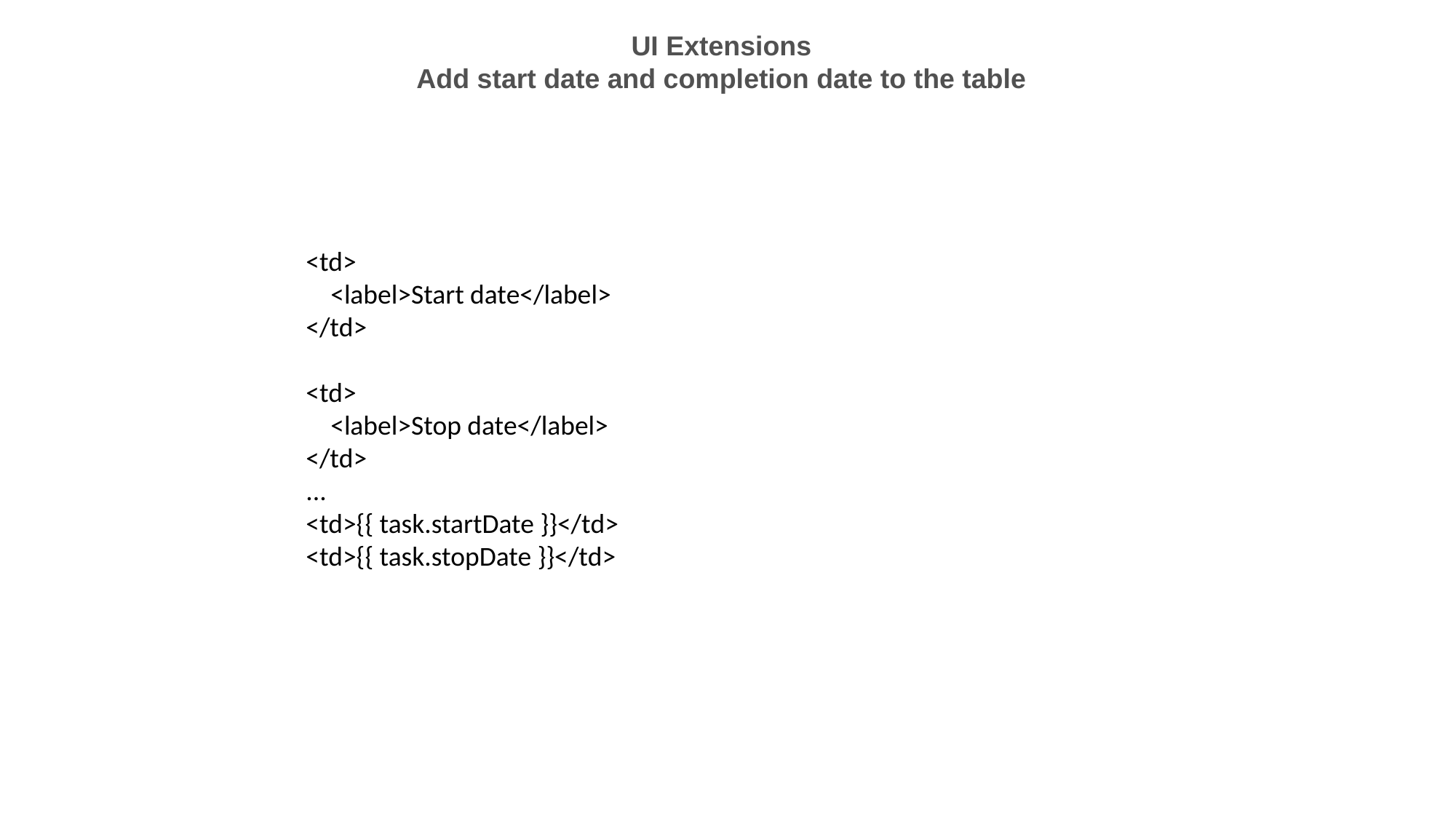

UI Extensions
Add start date and completion date to the table
<td>
    <label>Start date</label>
</td>

<td>
    <label>Stop date</label>
</td>
...
<td>{{ task.startDate }}</td>
<td>{{ task.stopDate }}</td>